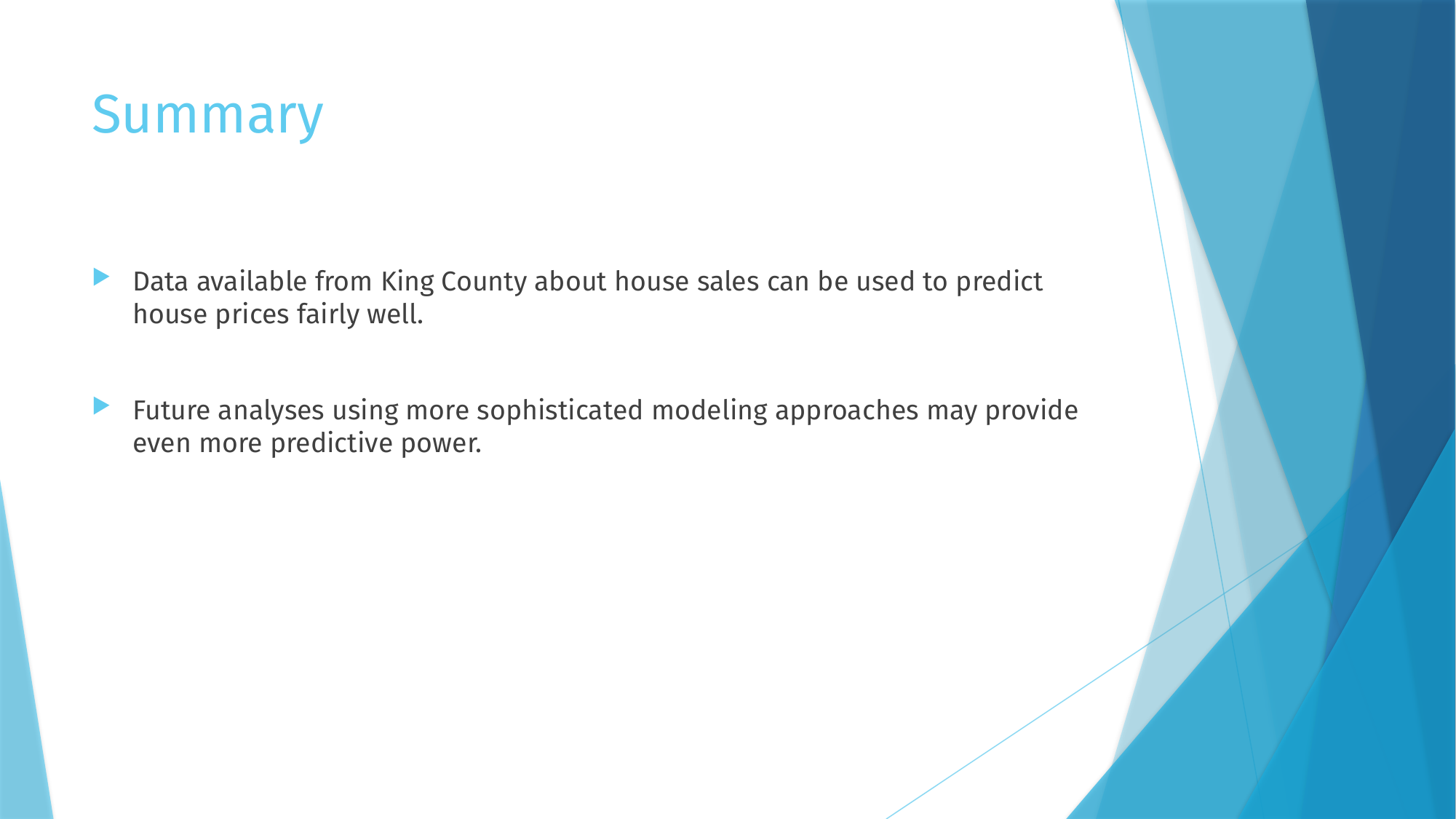

# Summary
Data available from King County about house sales can be used to predict house prices fairly well.

Future analyses using more sophisticated modeling approaches may provide even more predictive power.